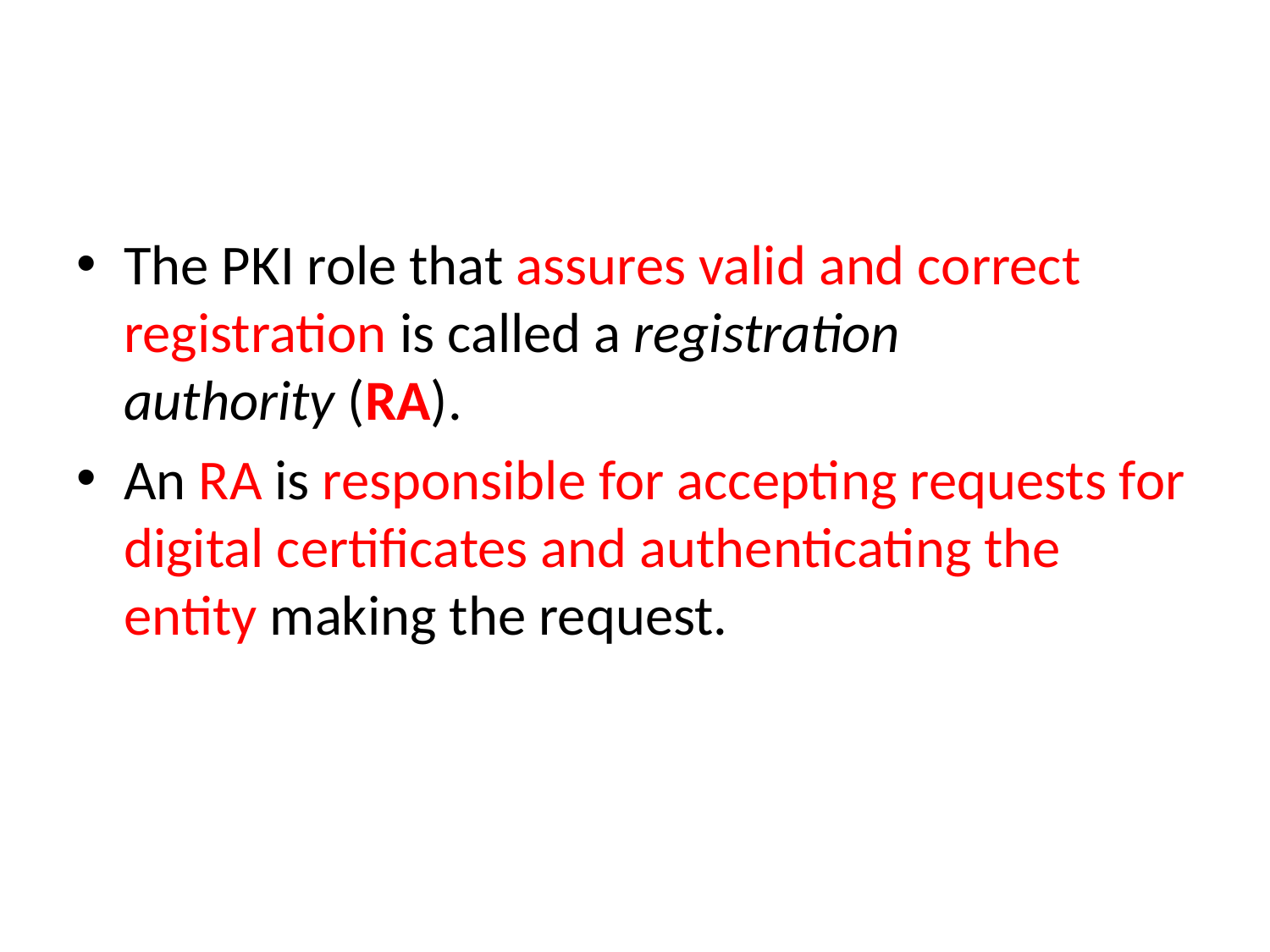

#
The PKI role that assures valid and correct registration is called a registration authority (RA).
An RA is responsible for accepting requests for digital certificates and authenticating the entity making the request.